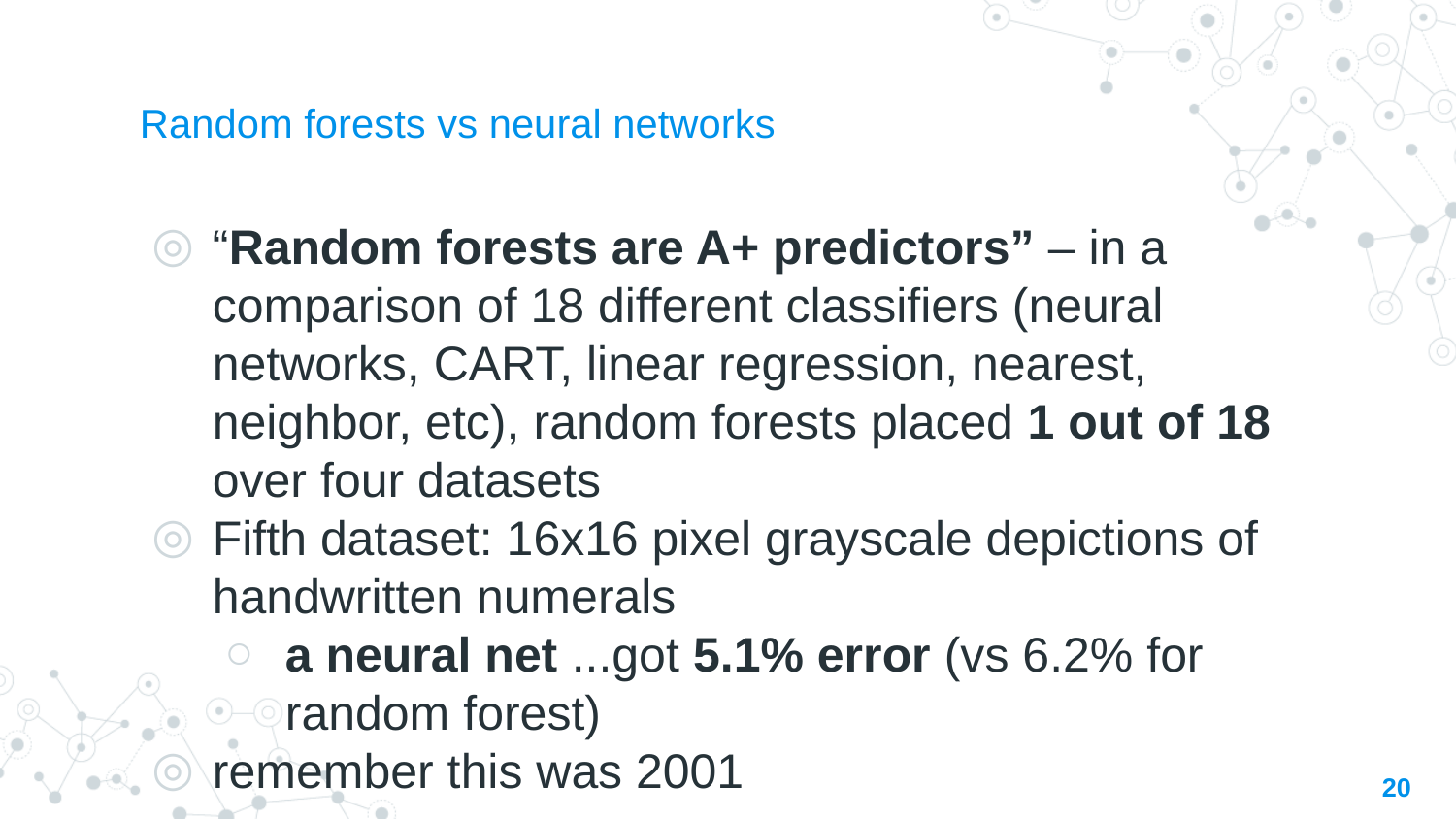

# Random forests vs neural networks
“Random forests are A+ predictors” – in a comparison of 18 different classifiers (neural networks, CART, linear regression, nearest, neighbor, etc), random forests placed 1 out of 18 over four datasets
Fifth dataset: 16x16 pixel grayscale depictions of handwritten numerals
a neural net ...got 5.1% error (vs 6.2% for random forest)
remember this was 2001
20